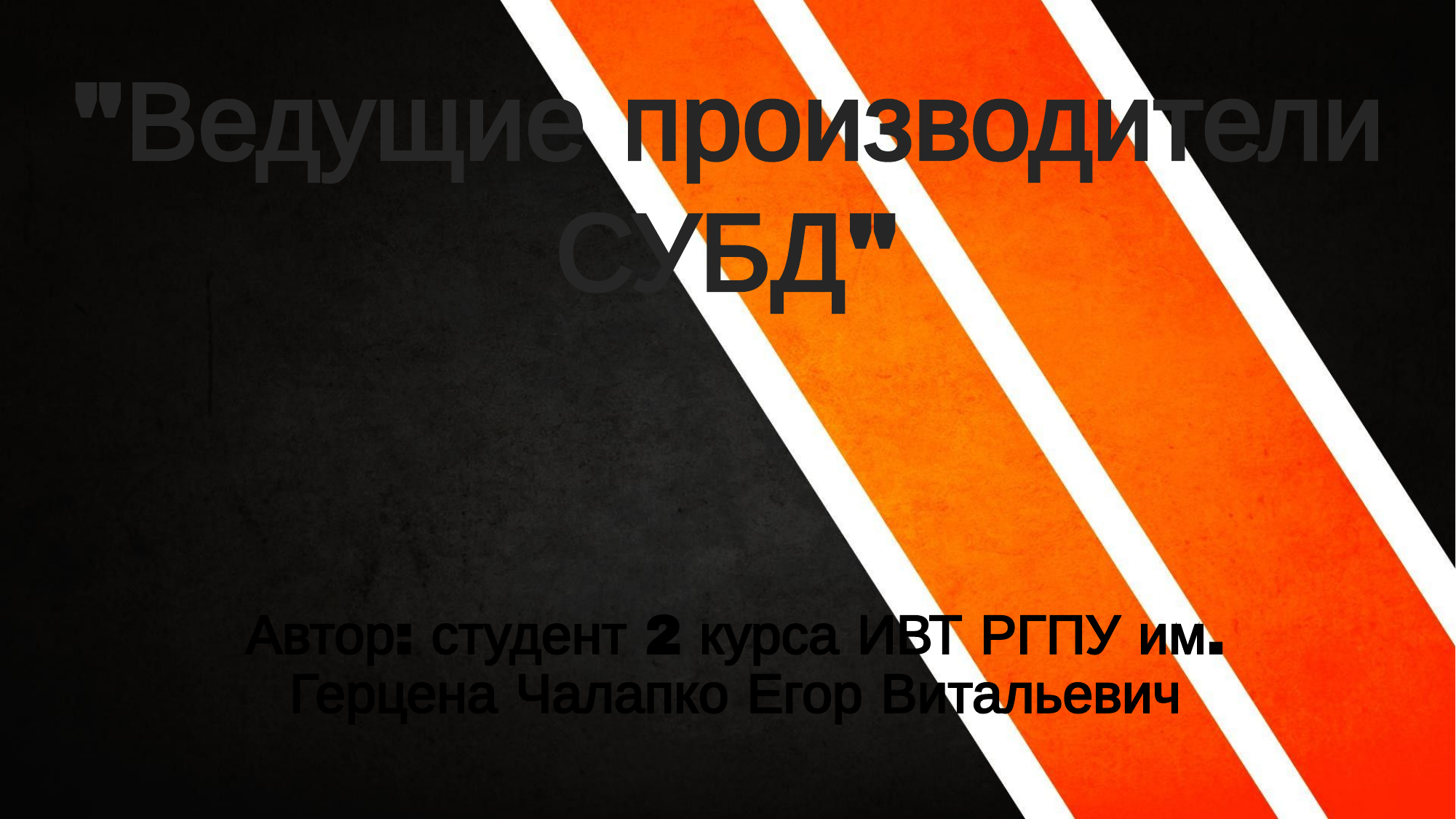

"Ведущие производители СУБД"
Автор: студент 2 курса ИВТ РГПУ им. Герцена Чалапко Егор Витальевич